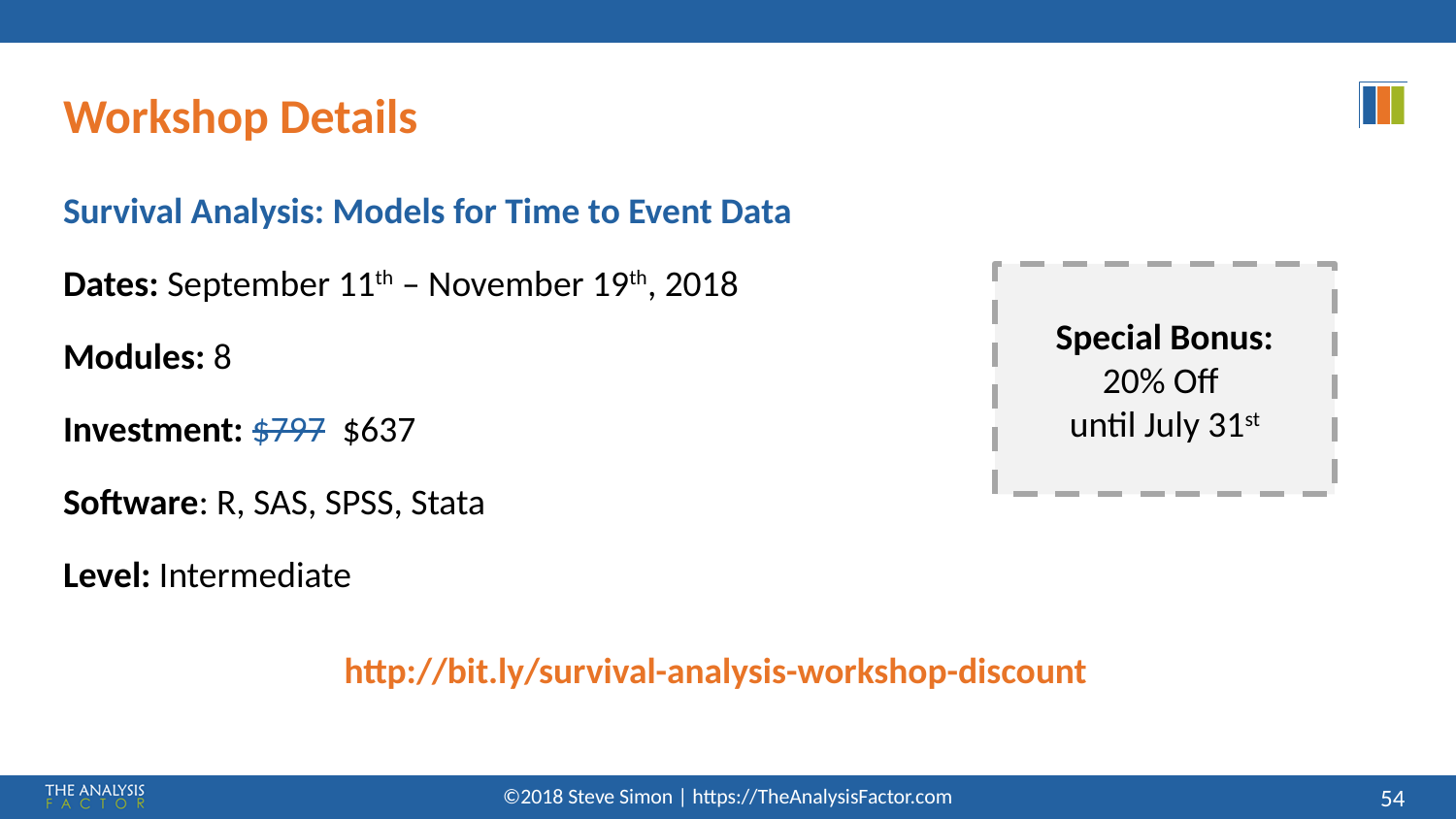

# Workshop Details
Survival Analysis: Models for Time to Event Data
Dates: September 11th – November 19th, 2018
Modules: 8
Investment: $797  $637
Software: R, SAS, SPSS, Stata
Level: Intermediate

Special Bonus:
20% Off
until July 31st
http://bit.ly/survival-analysis-workshop-discount
©2018 Steve Simon | https://TheAnalysisFactor.com
54